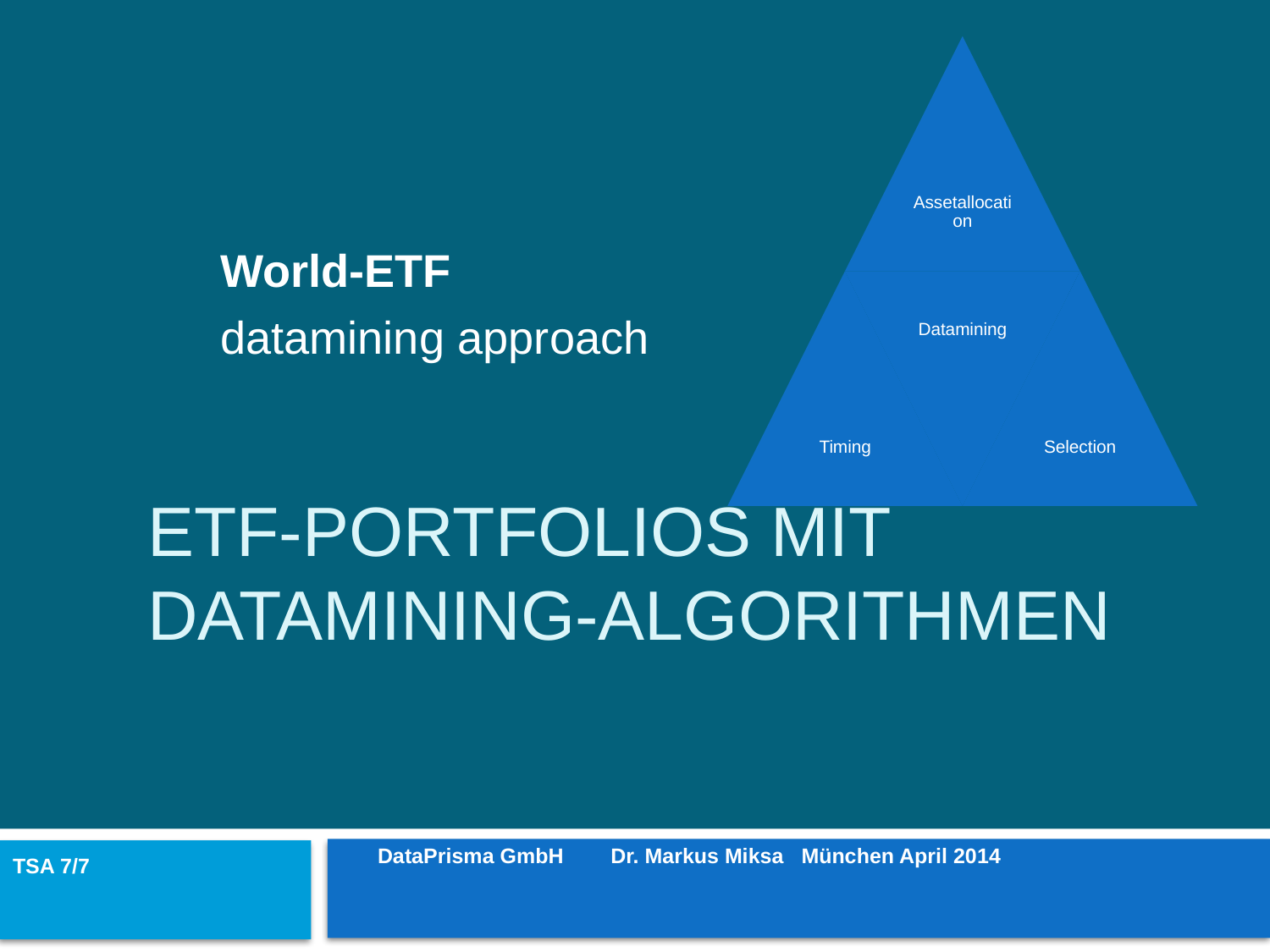

Assetallocation
Timing
Datamining
Selection

 World-ETF
 datamining approach

# ETF-Portfolios mit Datamining-Algorithmen
DataPrisma GmbH        Dr. Markus Miksa   München April 2014

TSA 7/7